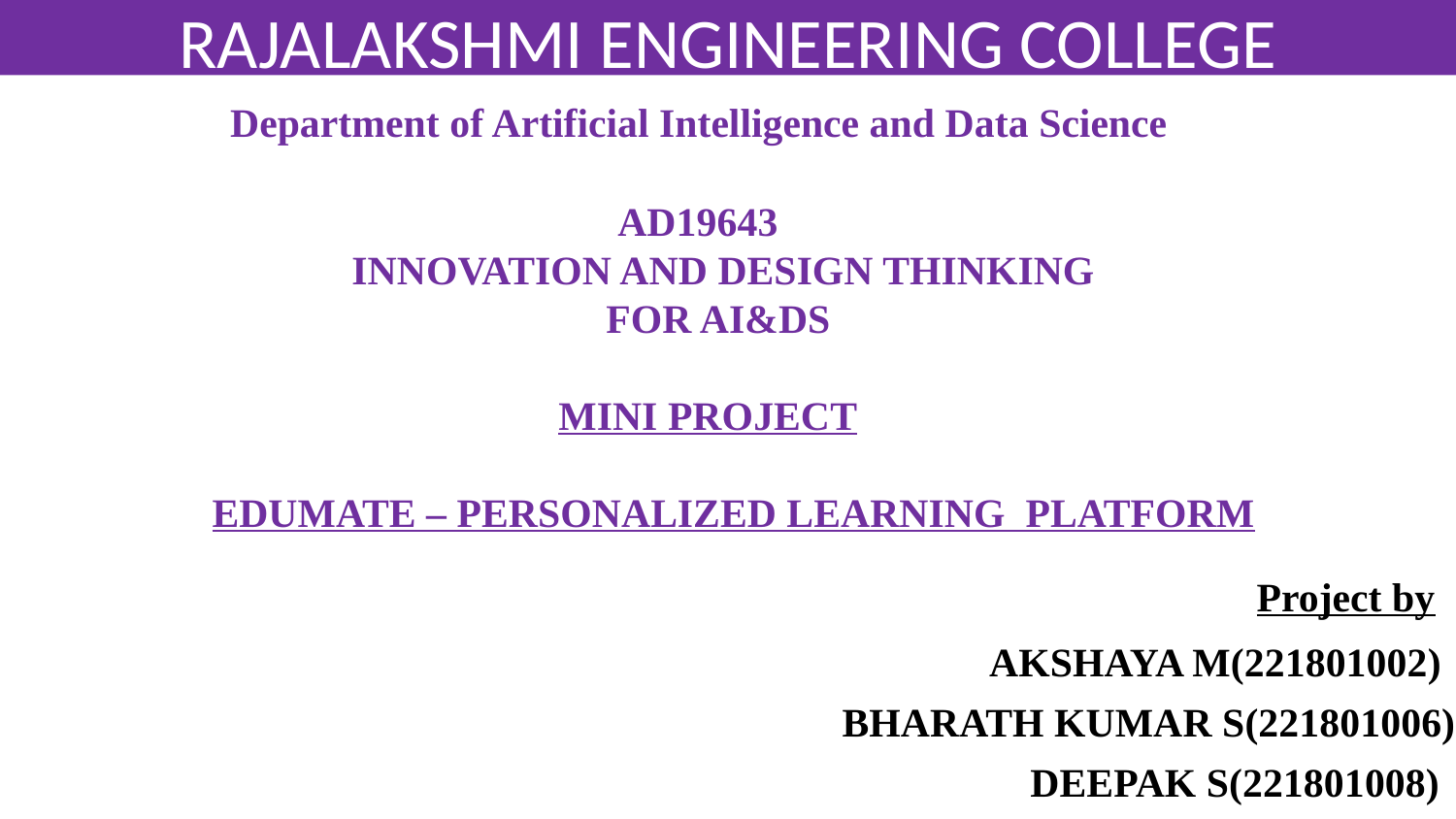

# RAJALAKSHMI ENGINEERING COLLEGE
         Department of Artificial Intelligence and Data Science
                   AD19643
                       INNOVATION AND DESIGN THINKING
                       FOR AI&DS
                                                      MINI PROJECT
                    EDUMATE – PERSONALIZED LEARNING  PLATFORM
                                                                           Project by
                                                                                              AKSHAYA M(221801002)
                                                                                 BHARATH KUMAR S(221801006)
       SDSGGGGGGGGGGGGGGGGGGGGGGGGGGGGGDEEPAK S(221801008)